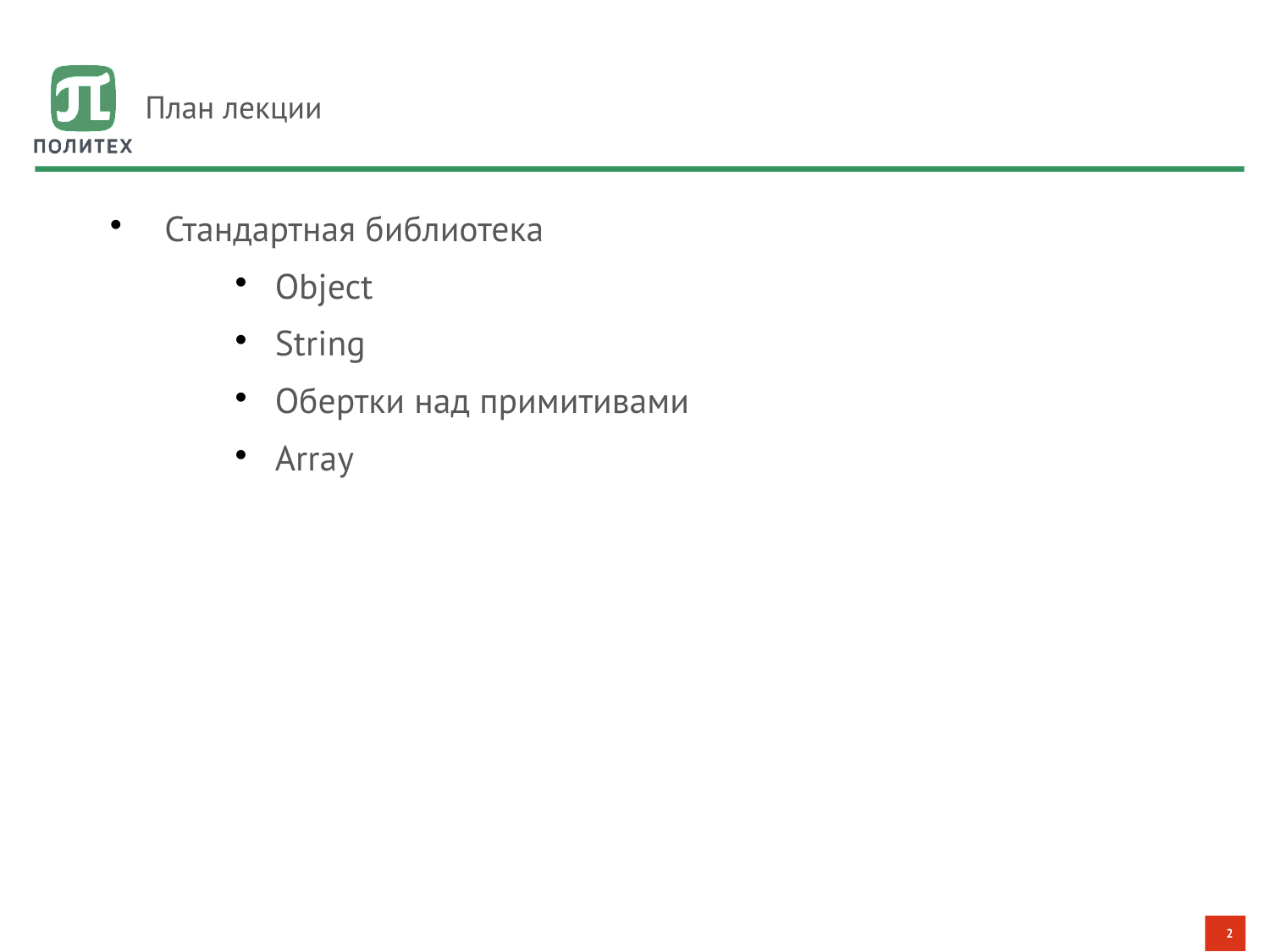

# План лекции
 Стандартная библиотека
Object
String
Обертки над примитивами
Array
2